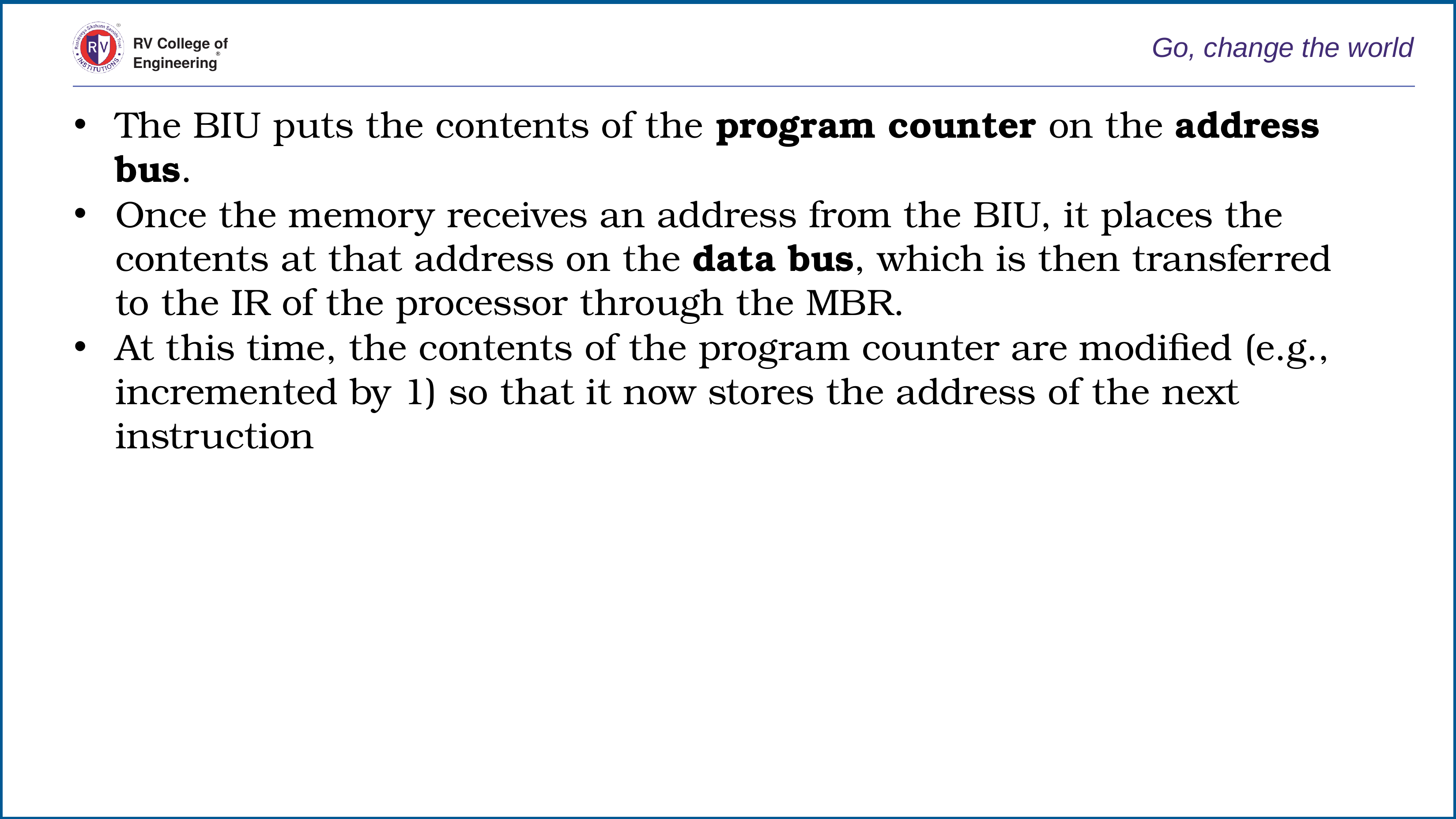

# Go, change the world
RV College of
Engineering

The BIU puts the contents of the program counter on the address bus.
Once the memory receives an address from the BIU, it places the contents at that address on the data bus, which is then transferred to the IR of the processor through the MBR.
At this time, the contents of the program counter are modified (e.g., incremented by 1) so that it now stores the address of the next instruction